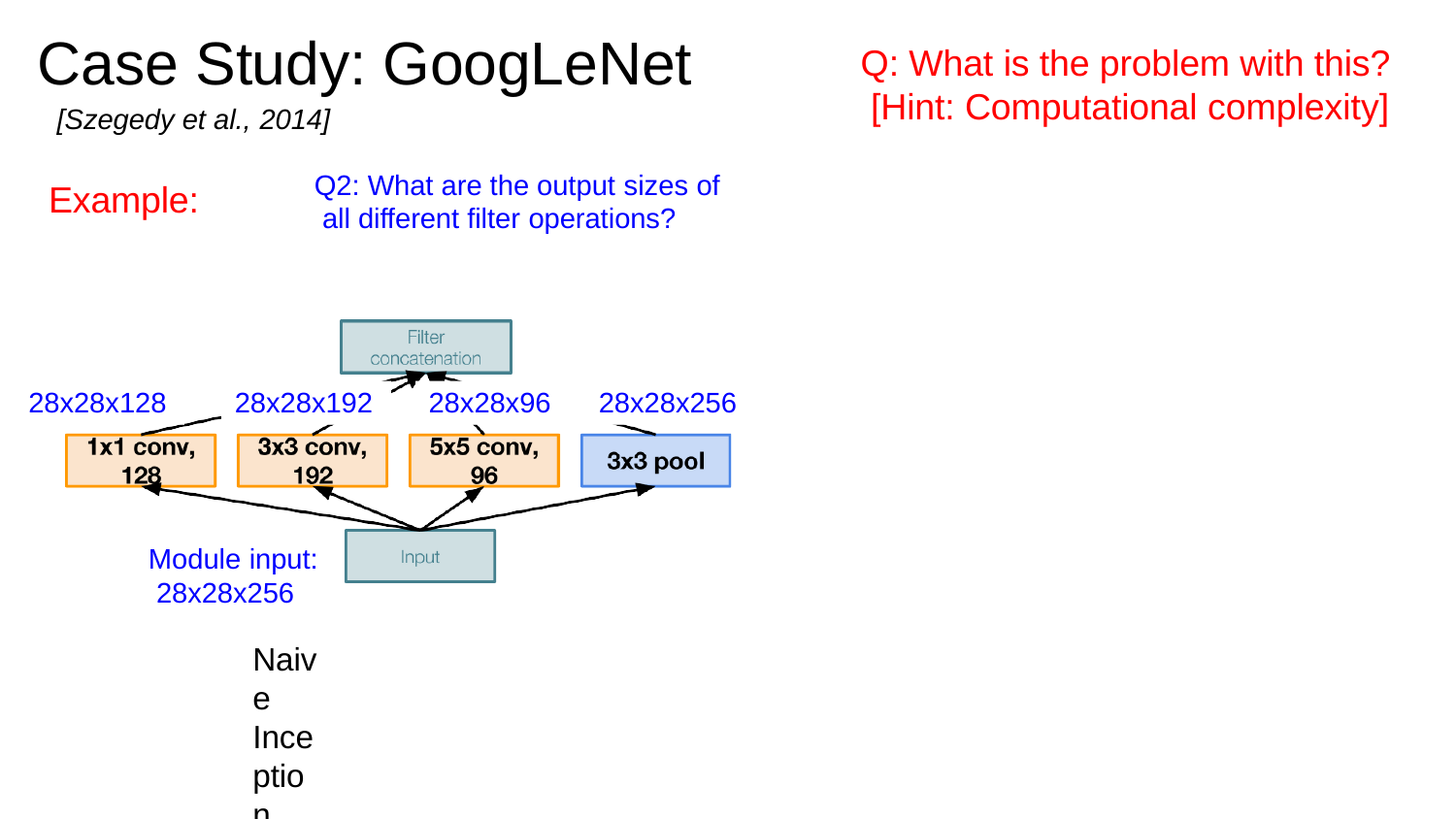

# Case Study: GoogLeNet
Q: What is the problem with this?  [Hint: Computational complexity]
[Szegedy et al., 2014]
Q2: What are the output sizes of  all different filter operations?
Example:

28x28x128
28x28x192
28x28x96
28x28x256
Module input:  28x28x256

Naive Inception module
Lecture 9 - 42
May 1, 2018
Fei-Fei Li & Justin Johnson & Serena Yeung
Fei-Fei Li & Justin Johnson & Serena Yeung	Lecture 9 -	May 1, 2018